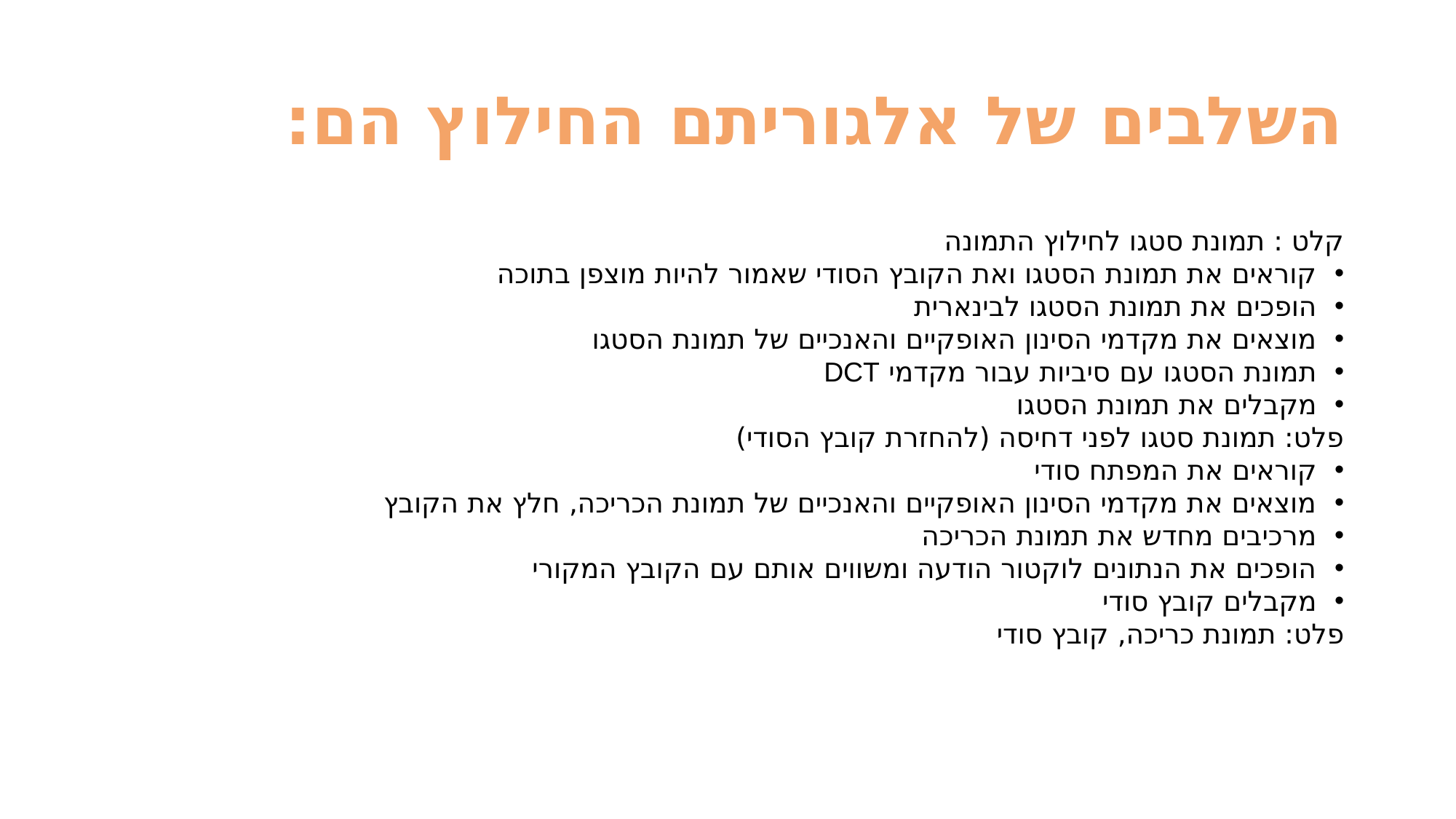

השלבים של אלגוריתם החילוץ הם:
קלט : תמונת סטגו לחילוץ התמונה
קוראים את תמונת הסטגו ואת הקובץ הסודי שאמור להיות מוצפן בתוכה
הופכים את תמונת הסטגו לבינארית
מוצאים את מקדמי הסינון האופקיים והאנכיים של תמונת הסטגו
תמונת הסטגו עם סיביות עבור מקדמי DCT
מקבלים את תמונת הסטגו
פלט: תמונת סטגו לפני דחיסה (להחזרת קובץ הסודי)
קוראים את המפתח סודי
מוצאים את מקדמי הסינון האופקיים והאנכיים של תמונת הכריכה, חלץ את הקובץ
מרכיבים מחדש את תמונת הכריכה
הופכים את הנתונים לוקטור הודעה ומשווים אותם עם הקובץ המקורי
מקבלים קובץ סודי
פלט: תמונת כריכה, קובץ סודי